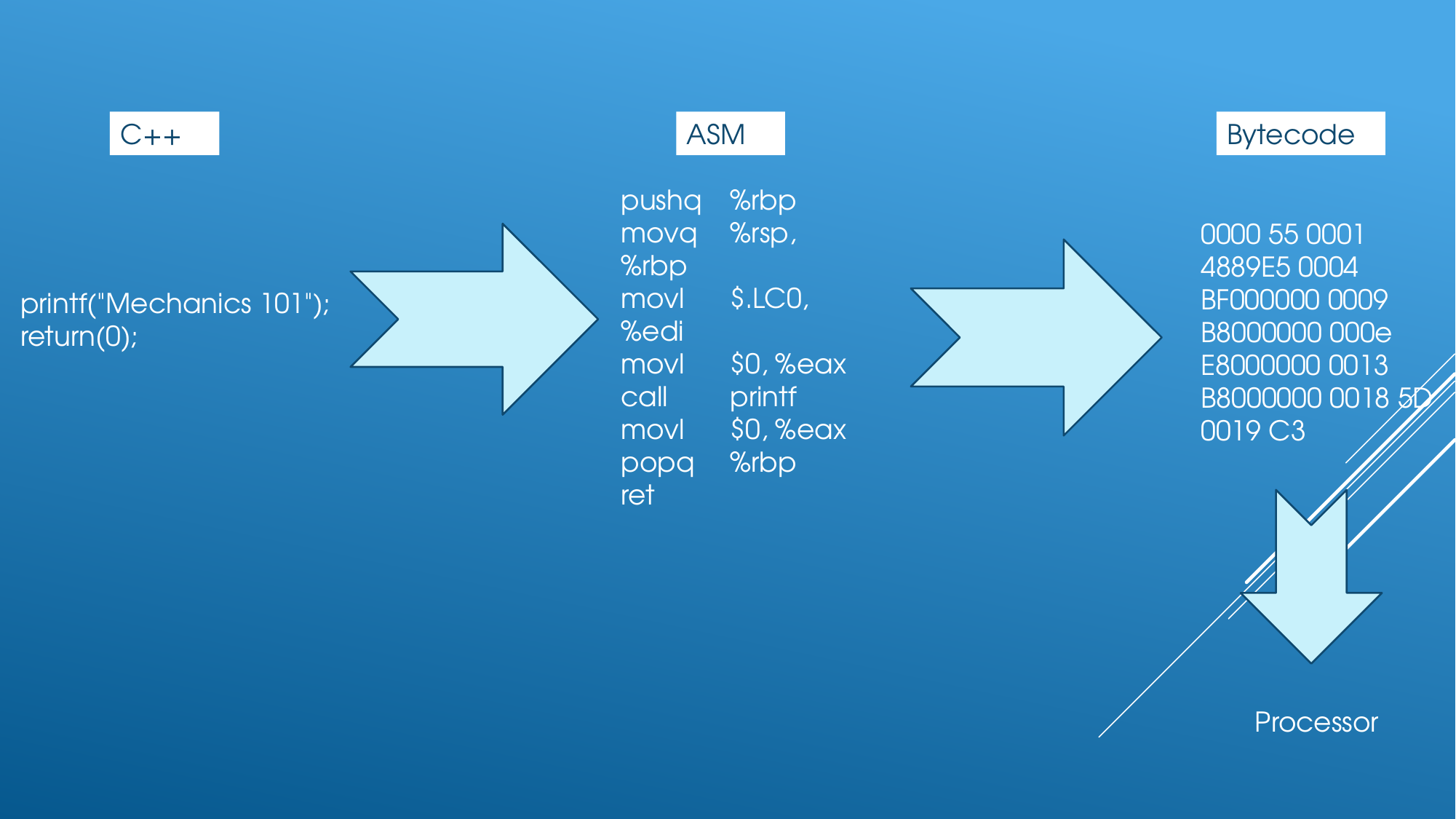

C++
ASM
Bytecode
pushq	%rbp
movq	%rsp, %rbp
movl	$.LC0, %edi
movl	$0, %eax
call	printf
movl	$0, %eax
popq	%rbp
ret

0000 55 0001 4889E5 0004 BF000000 0009 B8000000 000e E8000000 0013 B8000000 0018 5D 0019 C3

printf("Mechanics 101");
return(0);

Processor